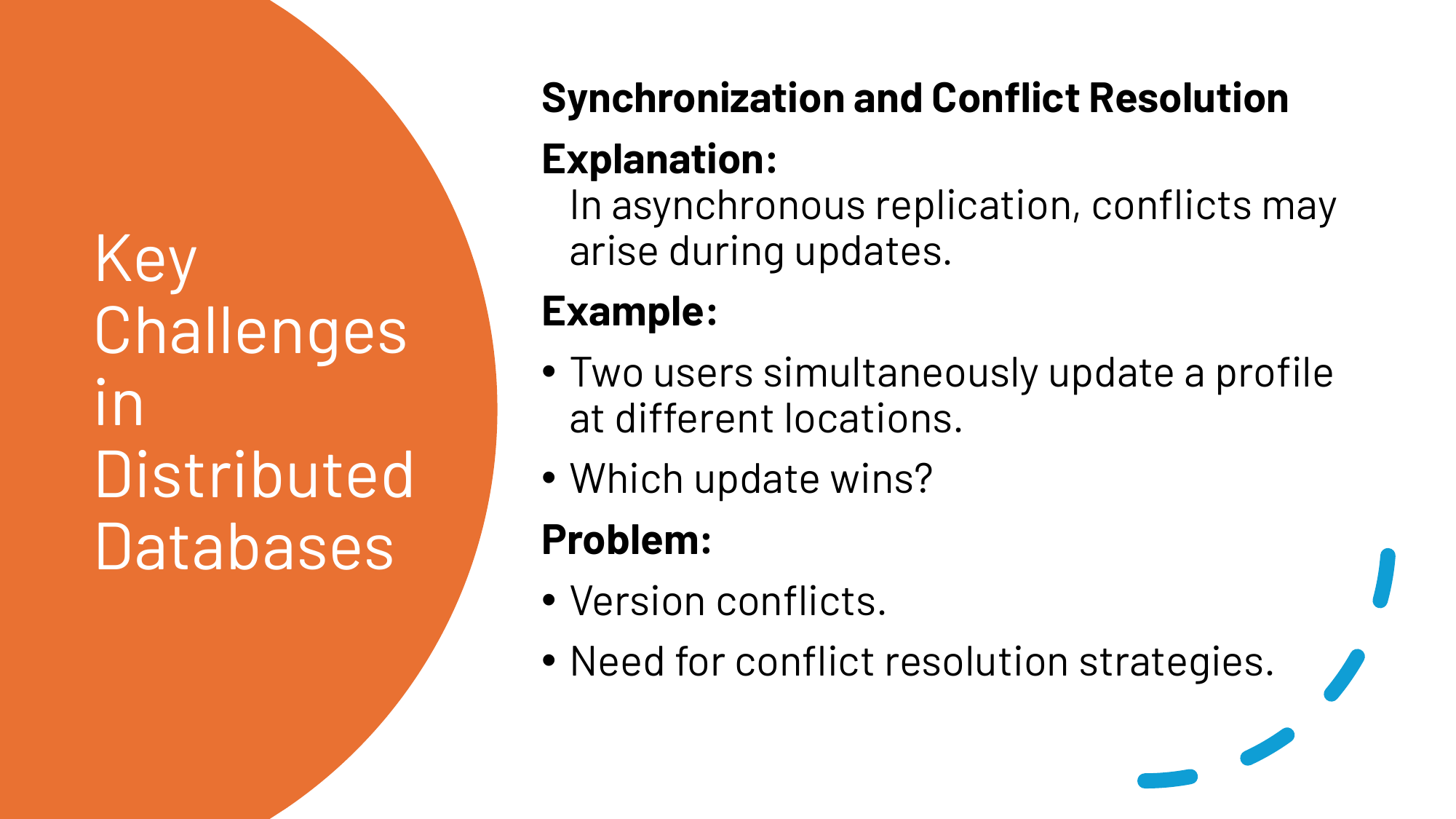

Synchronization and Conflict Resolution
Explanation:
In asynchronous replication, conflicts may arise during updates.
Example:
Two users simultaneously update a profile at different locations.
Which update wins?
Problem:
Version conflicts.
Need for conflict resolution strategies.

# Key Challenges in Distributed Databases